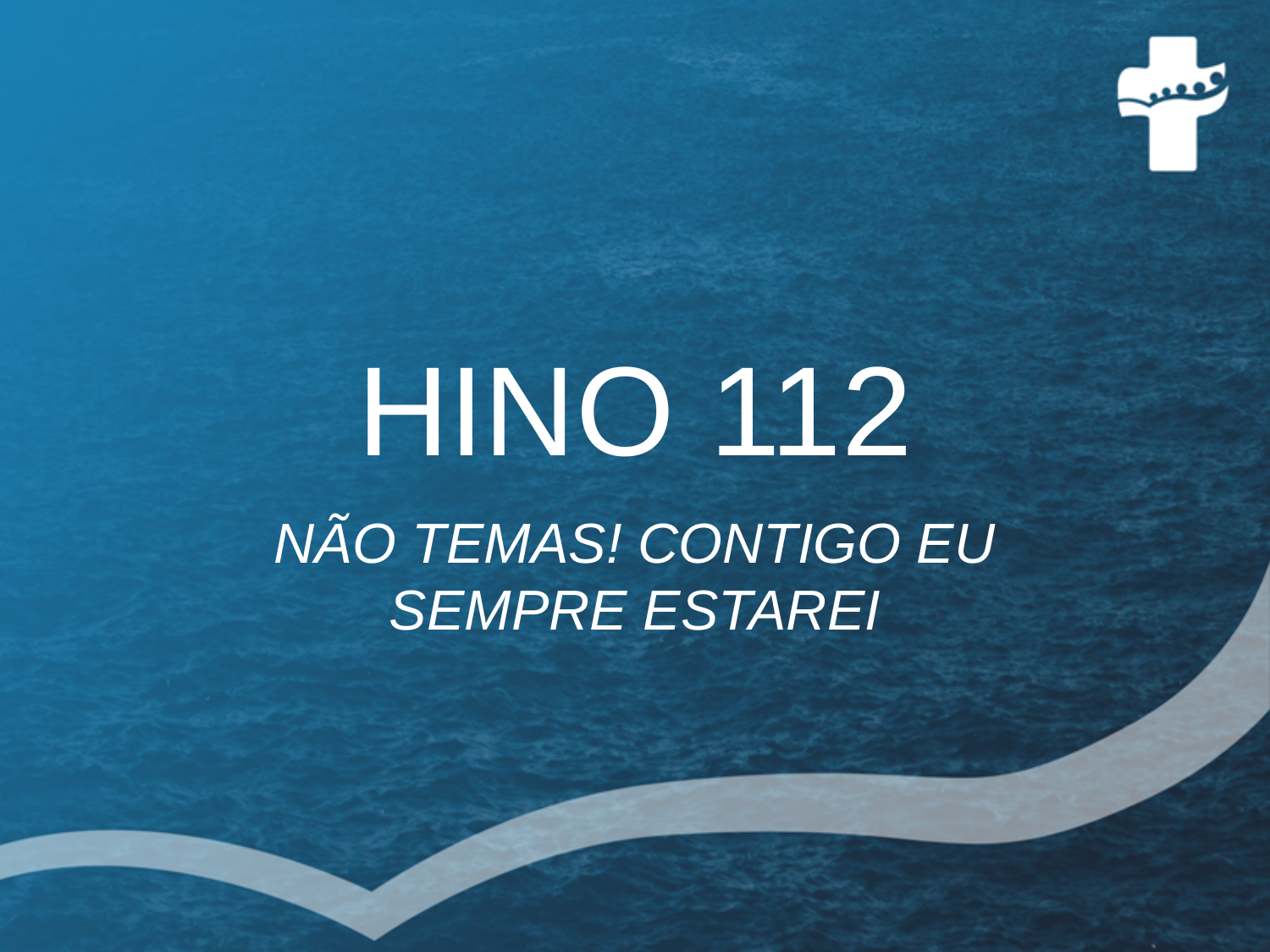

# HINO 112
NÃO TEMAS! CONTIGO EU SEMPRE ESTAREI